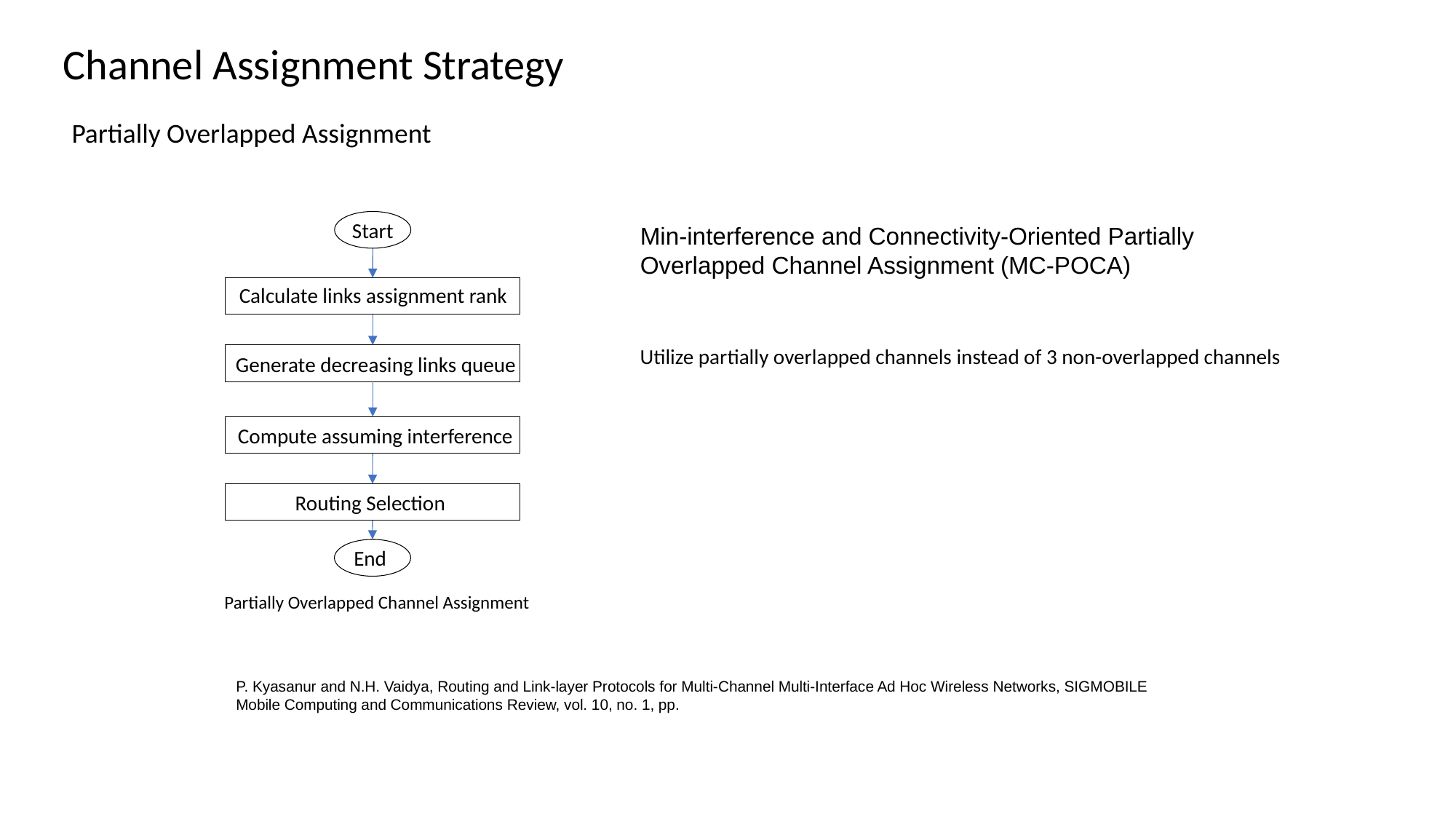

Channel Assignment Strategy
Partially Overlapped Assignment

Start
Min-interference and Connectivity-Oriented Partially Overlapped Channel Assignment (MC-POCA)
Calculate links assignment rank

Utilize partially overlapped channels instead of 3 non-overlapped channels

Generate decreasing links queue

Compute assuming interference

Routing Selection
End

Partially Overlapped Channel Assignment
P. Kyasanur and N.H. Vaidya, Routing and Link-layer Protocols for Multi-Channel Multi-Interface Ad Hoc Wireless Networks, SIGMOBILE Mobile Computing and Communications Review, vol. 10, no. 1, pp.